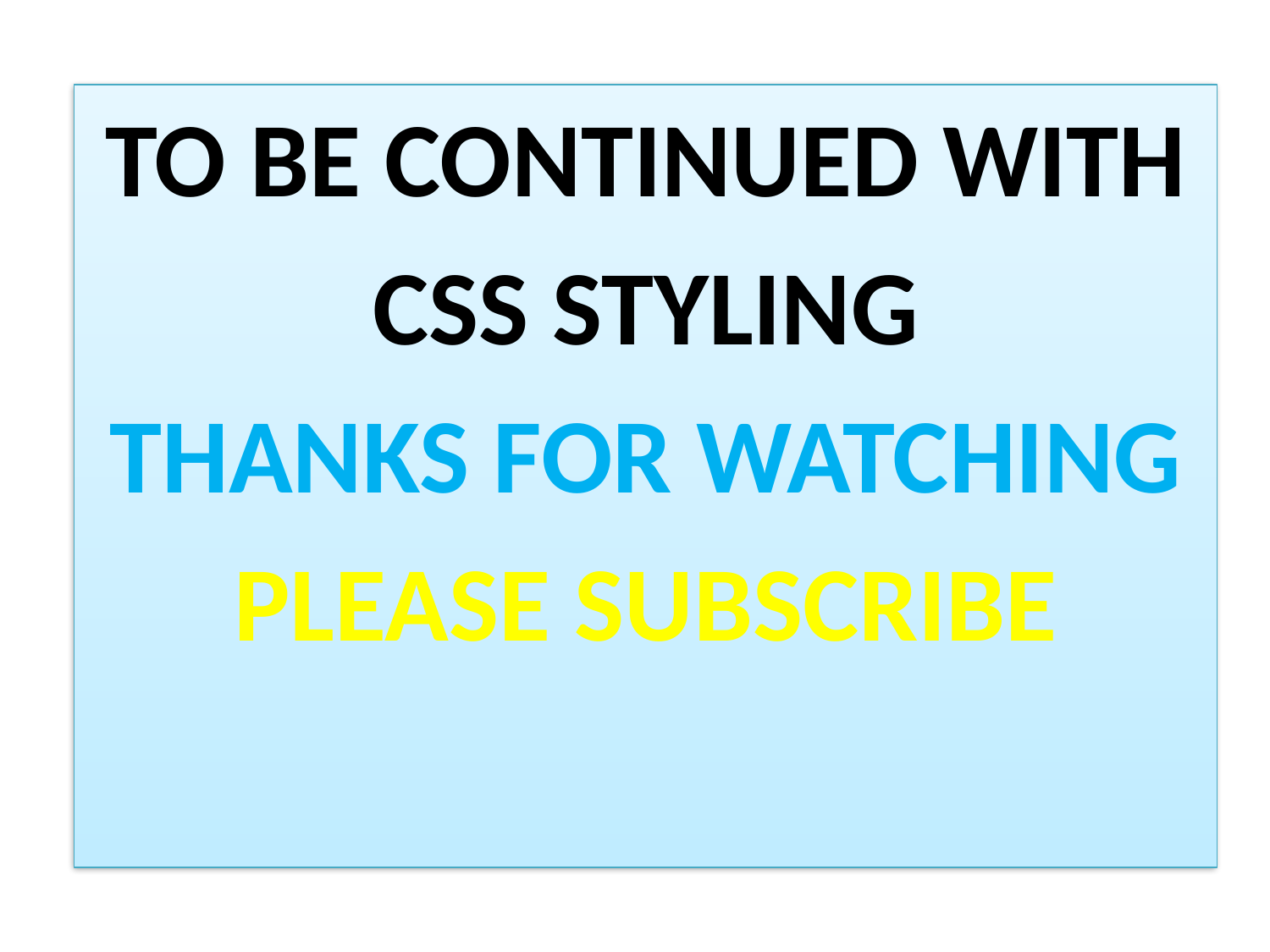

TO BE CONTINUED WITH
CSS STYLING
THANKS FOR WATCHING
PLEASE SUBSCRIBE